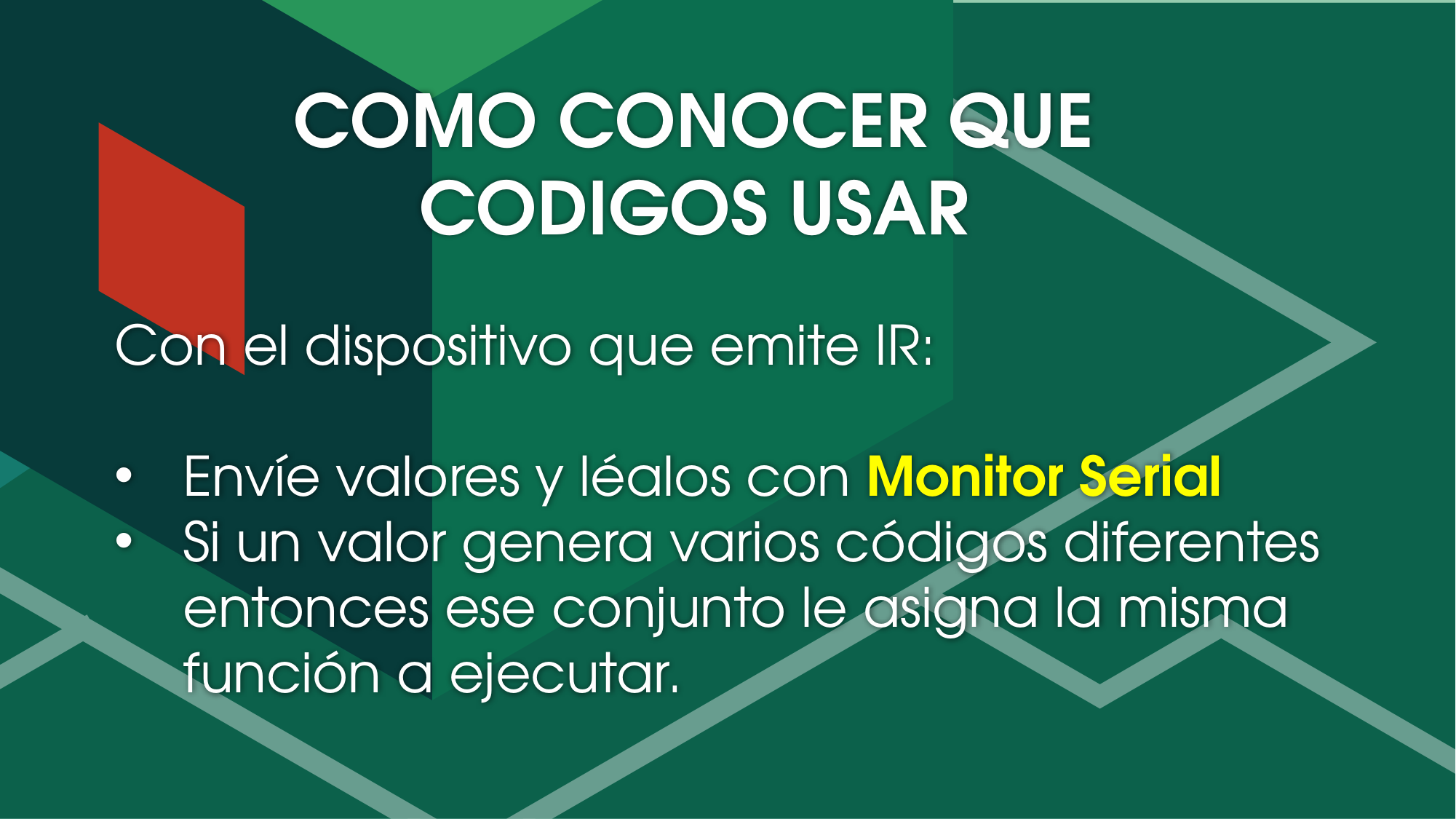

# COMO CONOCER QUE CODIGOS USAR

Con el dispositivo que emite IR:

Envíe valores y léalos con Monitor Serial
Si un valor genera varios códigos diferentes entonces ese conjunto le asigna la misma función a ejecutar.